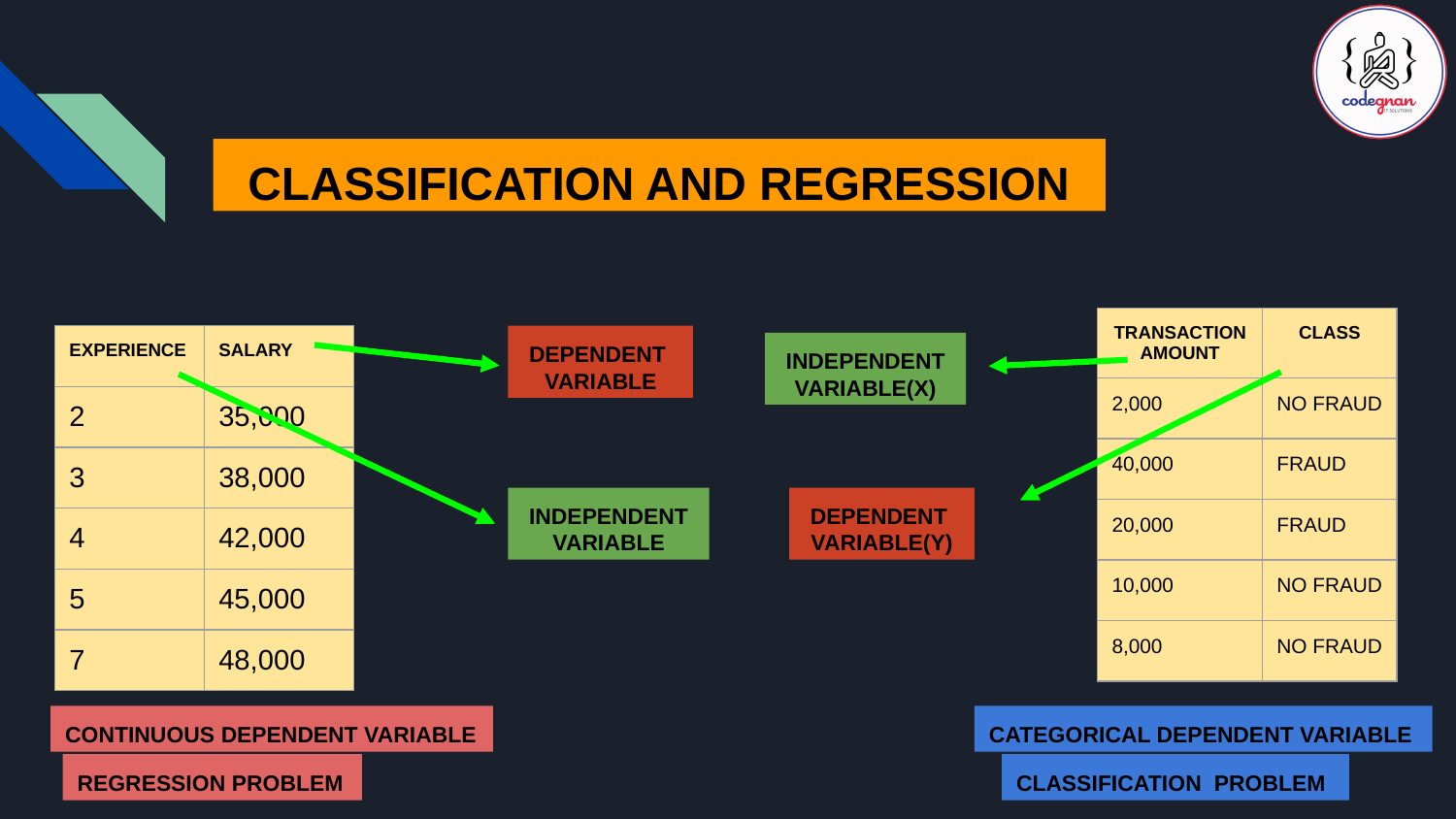

CLASSIFICATION AND REGRESSION
| TRANSACTION AMOUNT | CLASS |
| --- | --- |
| 2,000 | NO FRAUD |
| 40,000 | FRAUD |
| 20,000 | FRAUD |
| 10,000 | NO FRAUD |
| 8,000 | NO FRAUD |
| EXPERIENCE | SALARY |
| --- | --- |
| 2 | 35,000 |
| 3 | 38,000 |
| 4 | 42,000 |
| 5 | 45,000 |
| 7 | 48,000 |
DEPENDENT
VARIABLE
INDEPENDENT VARIABLE(X)
INDEPENDENT VARIABLE
DEPENDENT
VARIABLE(Y)
CONTINUOUS DEPENDENT VARIABLE
CATEGORICAL DEPENDENT VARIABLE
REGRESSION PROBLEM
CLASSIFICATION  PROBLEM